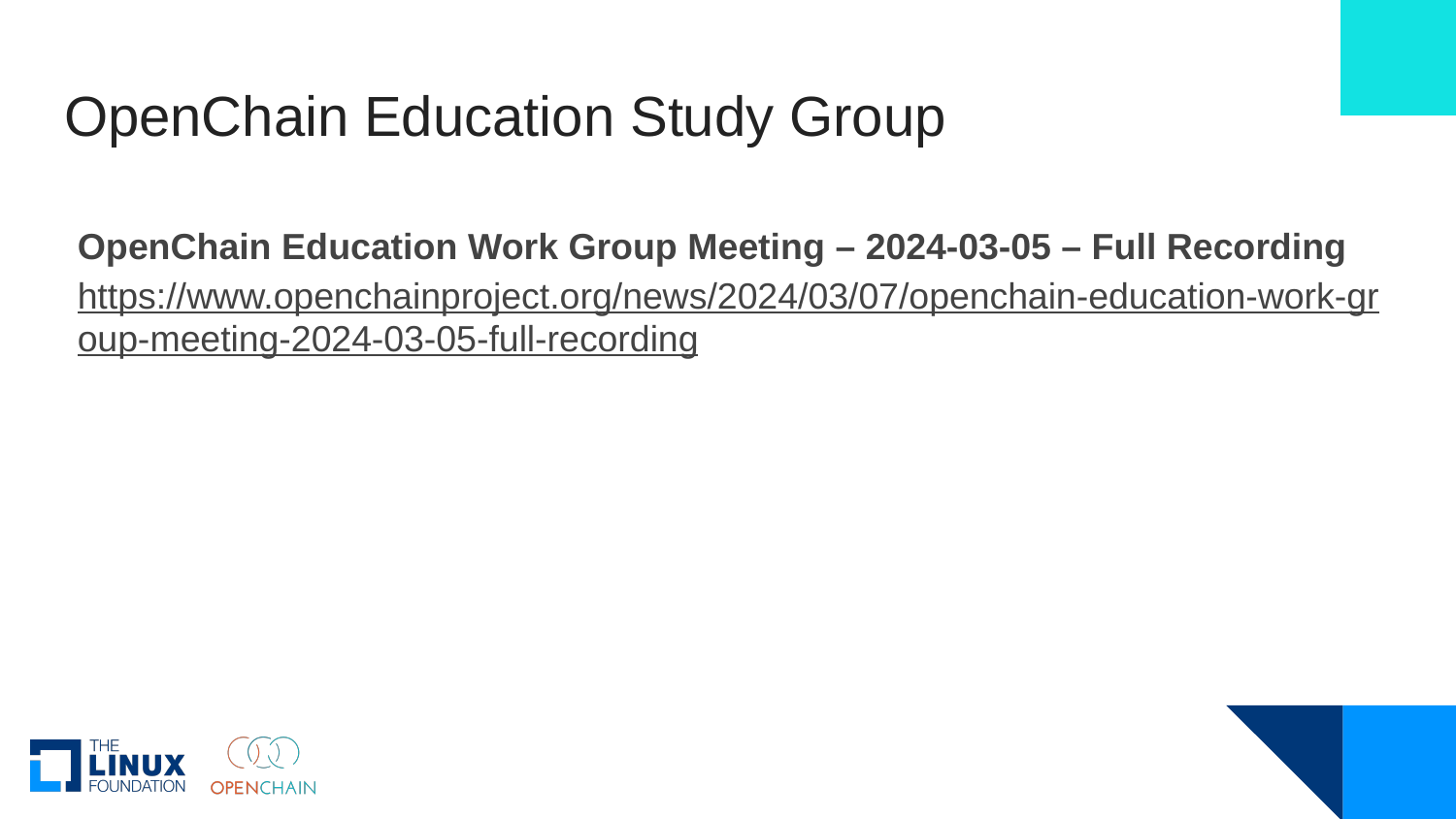

# OpenChain Education Study Group
OpenChain Education Work Group Meeting – 2024-03-05 – Full Recording
https://www.openchainproject.org/news/2024/03/07/openchain-education-work-group-meeting-2024-03-05-full-recording